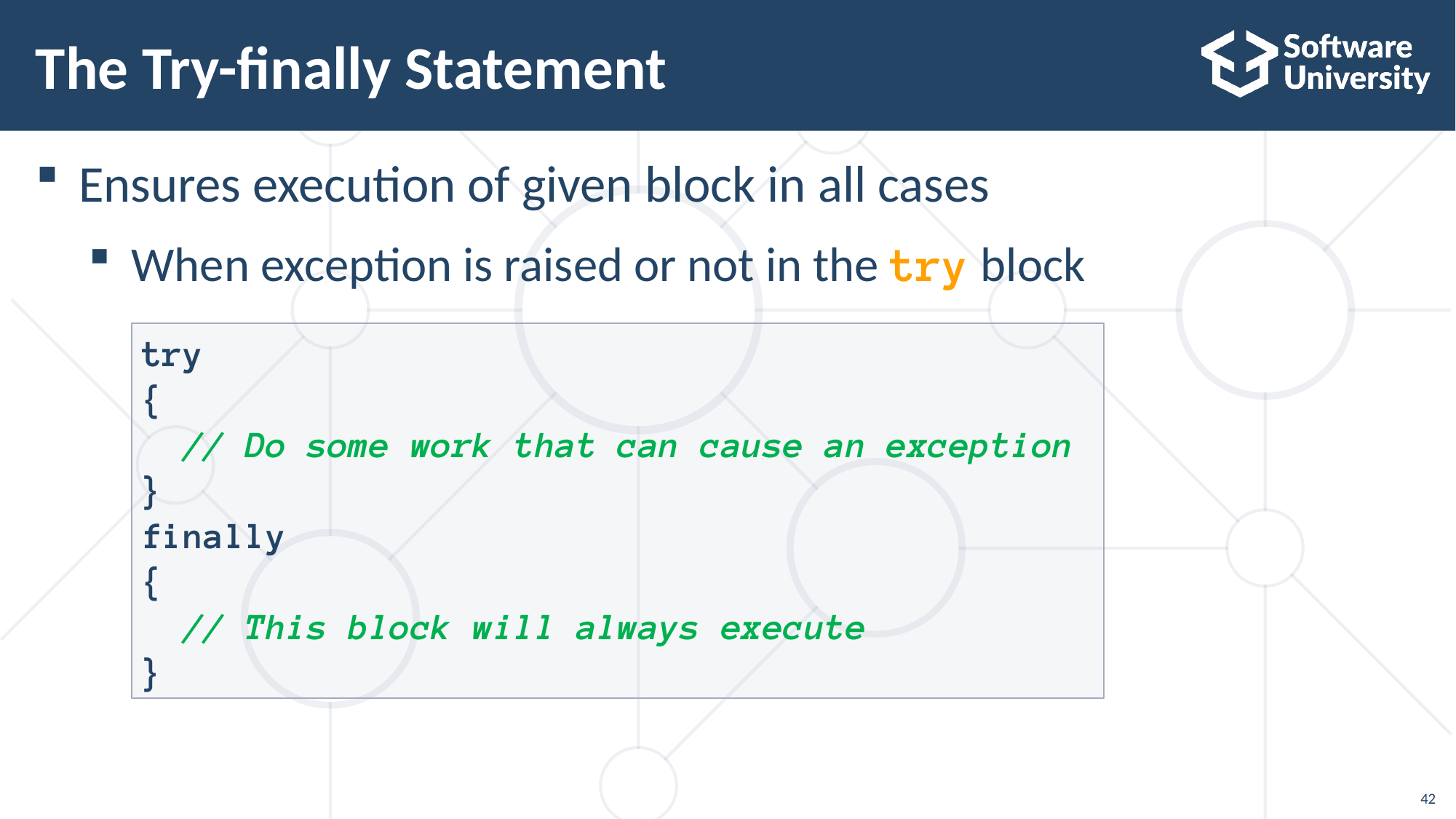

# The Try-finally Statement
Ensures execution of given block in all cases
When exception is raised or not in the try block
try
{
  // Do some work that can cause an exception
}
finally
{
  // This block will always execute
}
42